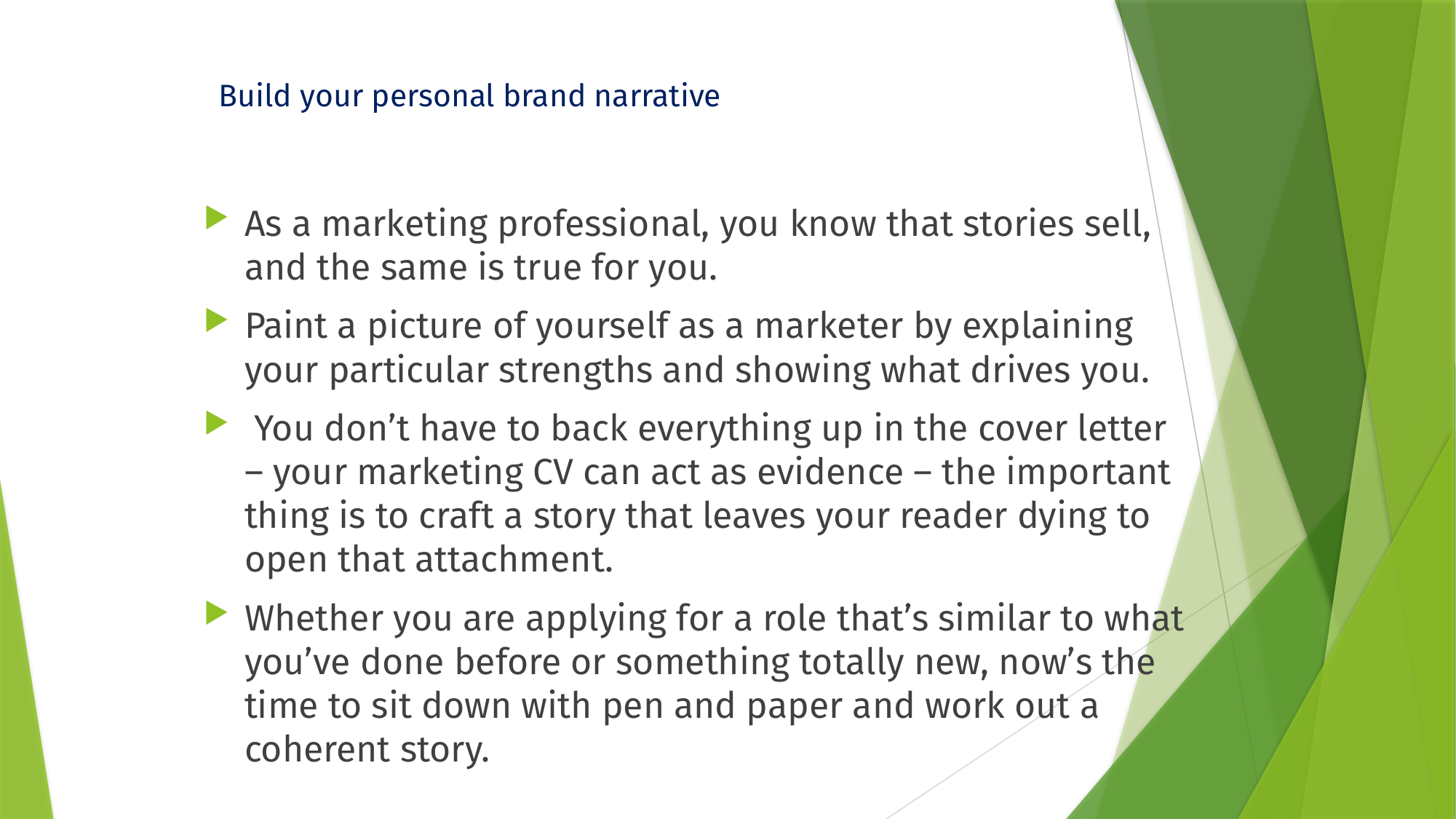

# Build your personal brand narrative
As a marketing professional, you know that stories sell, and the same is true for you.
Paint a picture of yourself as a marketer by explaining your particular strengths and showing what drives you.
 You don’t have to back everything up in the cover letter – your marketing CV can act as evidence – the important thing is to craft a story that leaves your reader dying to open that attachment.
Whether you are applying for a role that’s similar to what you’ve done before or something totally new, now’s the time to sit down with pen and paper and work out a coherent story.